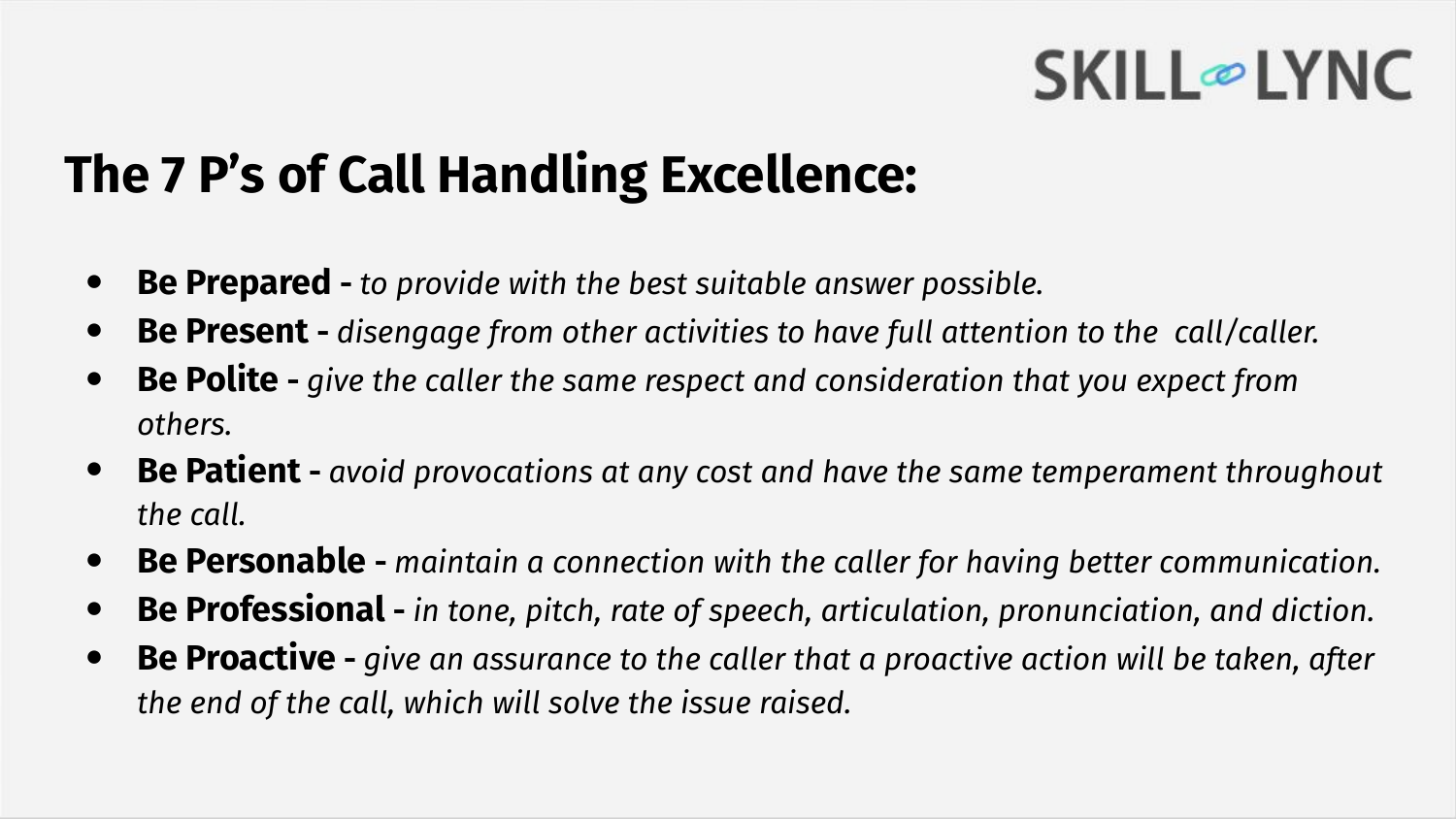

# The 7 P’s of Call Handling Excellence:
Be Prepared - to provide with the best suitable answer possible.
Be Present - disengage from other activities to have full attention to the  call/caller.
Be Polite - give the caller the same respect and consideration that you expect from others.
Be Patient - avoid provocations at any cost and have the same temperament throughout the call.
Be Personable - maintain a connection with the caller for having better communication.
Be Professional - in tone, pitch, rate of speech, articulation, pronunciation, and diction.
Be Proactive - give an assurance to the caller that a proactive action will be taken, after the end of the call, which will solve the issue raised.